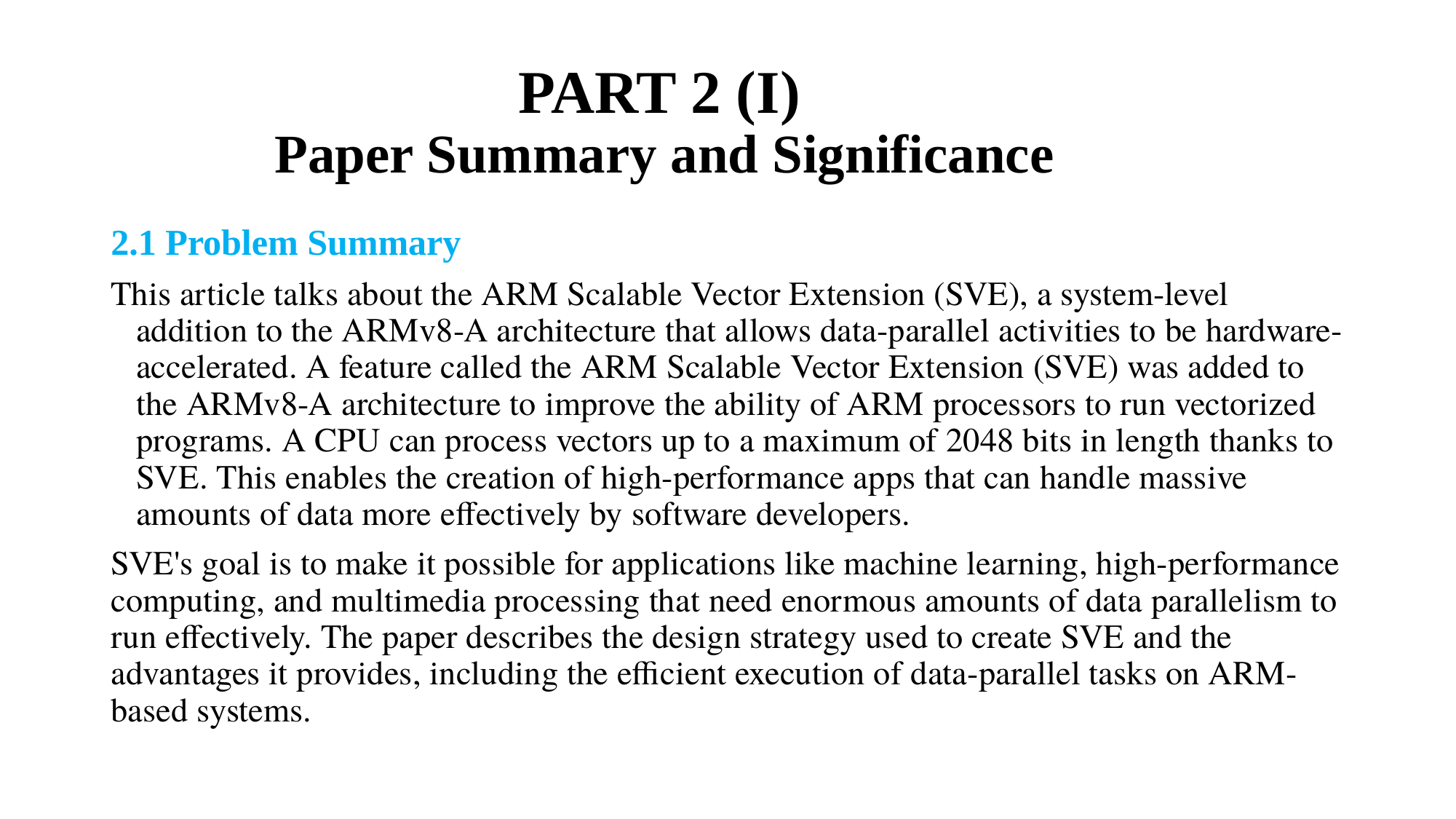

# PART 2 (I)             Paper Summary and Significance
2.1 Problem Summary
This article talks about the ARM Scalable Vector Extension (SVE), a system-level addition to the ARMv8-A architecture that allows data-parallel activities to be hardware-accelerated. A feature called the ARM Scalable Vector Extension (SVE) was added to the ARMv8-A architecture to improve the ability of ARM processors to run vectorized programs. A CPU can process vectors up to a maximum of 2048 bits in length thanks to SVE. This enables the creation of high-performance apps that can handle massive amounts of data more effectively by software developers.
SVE's goal is to make it possible for applications like machine learning, high-performance computing, and multimedia processing that need enormous amounts of data parallelism to run effectively. The paper describes the design strategy used to create SVE and the advantages it provides, including the efficient execution of data-parallel tasks on ARM-based systems.